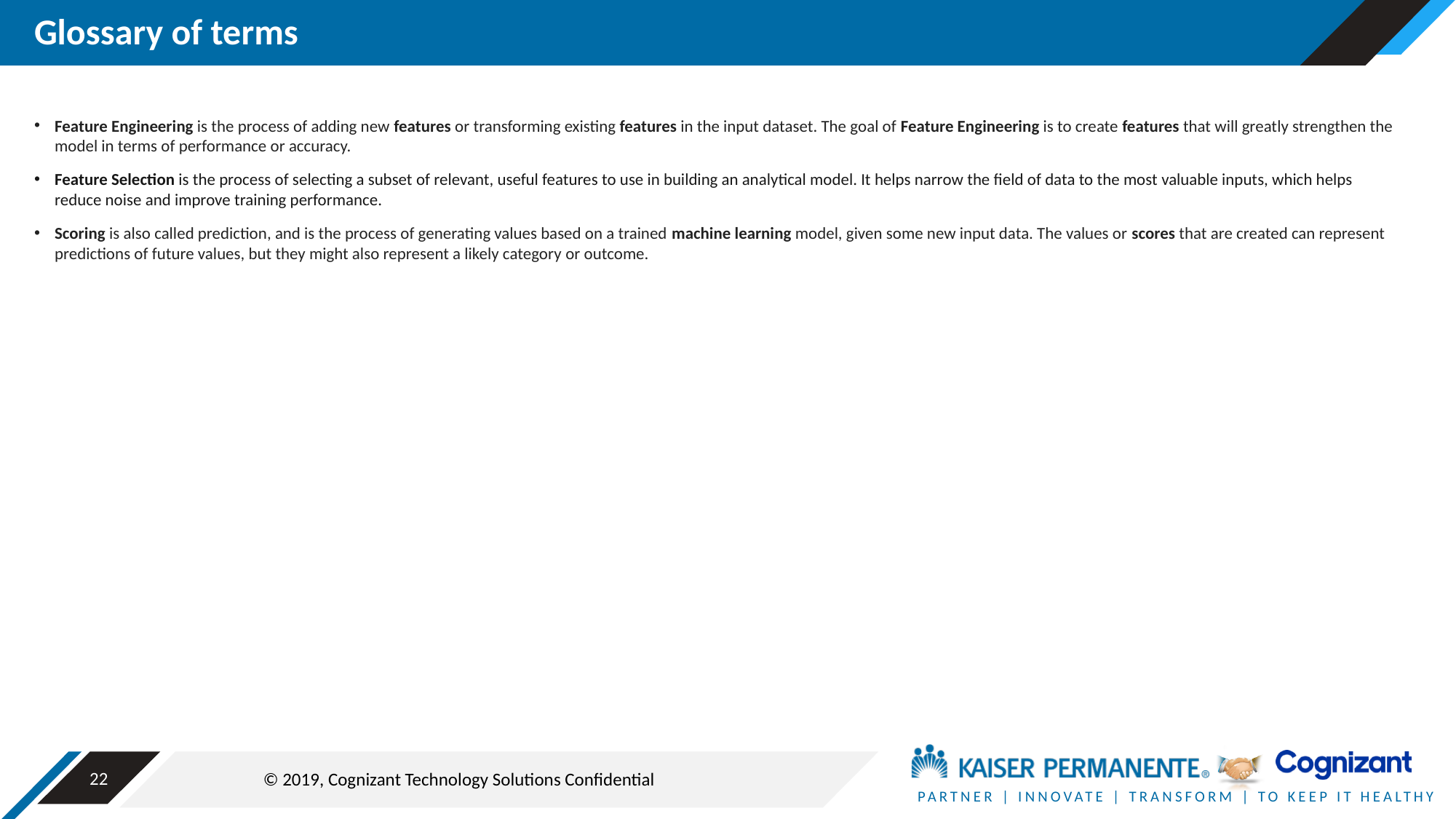

# Glossary of terms
Feature Engineering is the process of adding new features or transforming existing features in the input dataset. The goal of Feature Engineering is to create features that will greatly strengthen the model in terms of performance or accuracy.
Feature Selection is the process of selecting a subset of relevant, useful features to use in building an analytical model. It helps narrow the field of data to the most valuable inputs, which helps reduce noise and improve training performance.
Scoring is also called prediction, and is the process of generating values based on a trained machine learning model, given some new input data. The values or scores that are created can represent predictions of future values, but they might also represent a likely category or outcome.